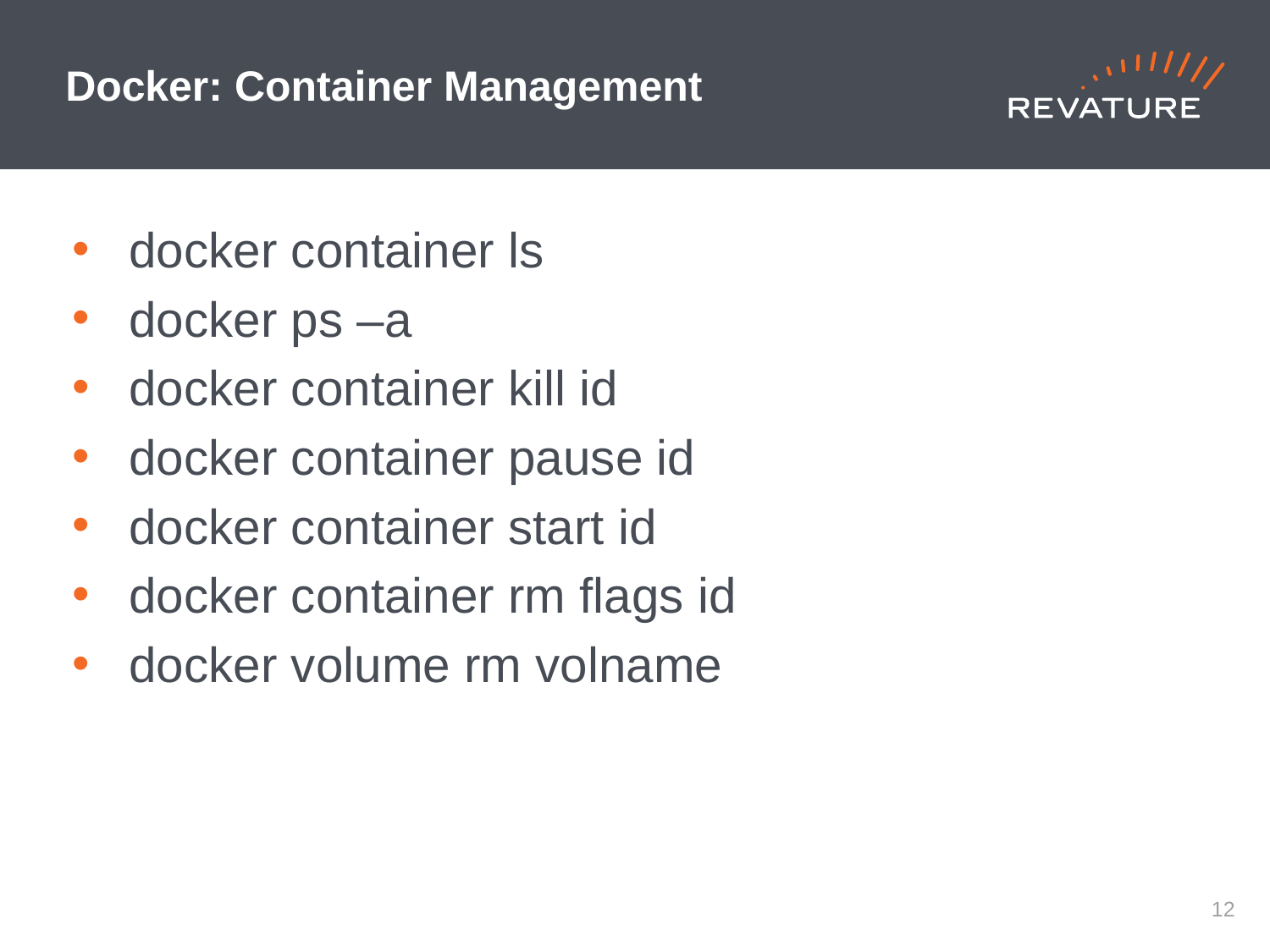

# Docker: Container Management
docker container ls
docker ps –a
docker container kill id
docker container pause id
docker container start id
docker container rm flags id
docker volume rm volname
12